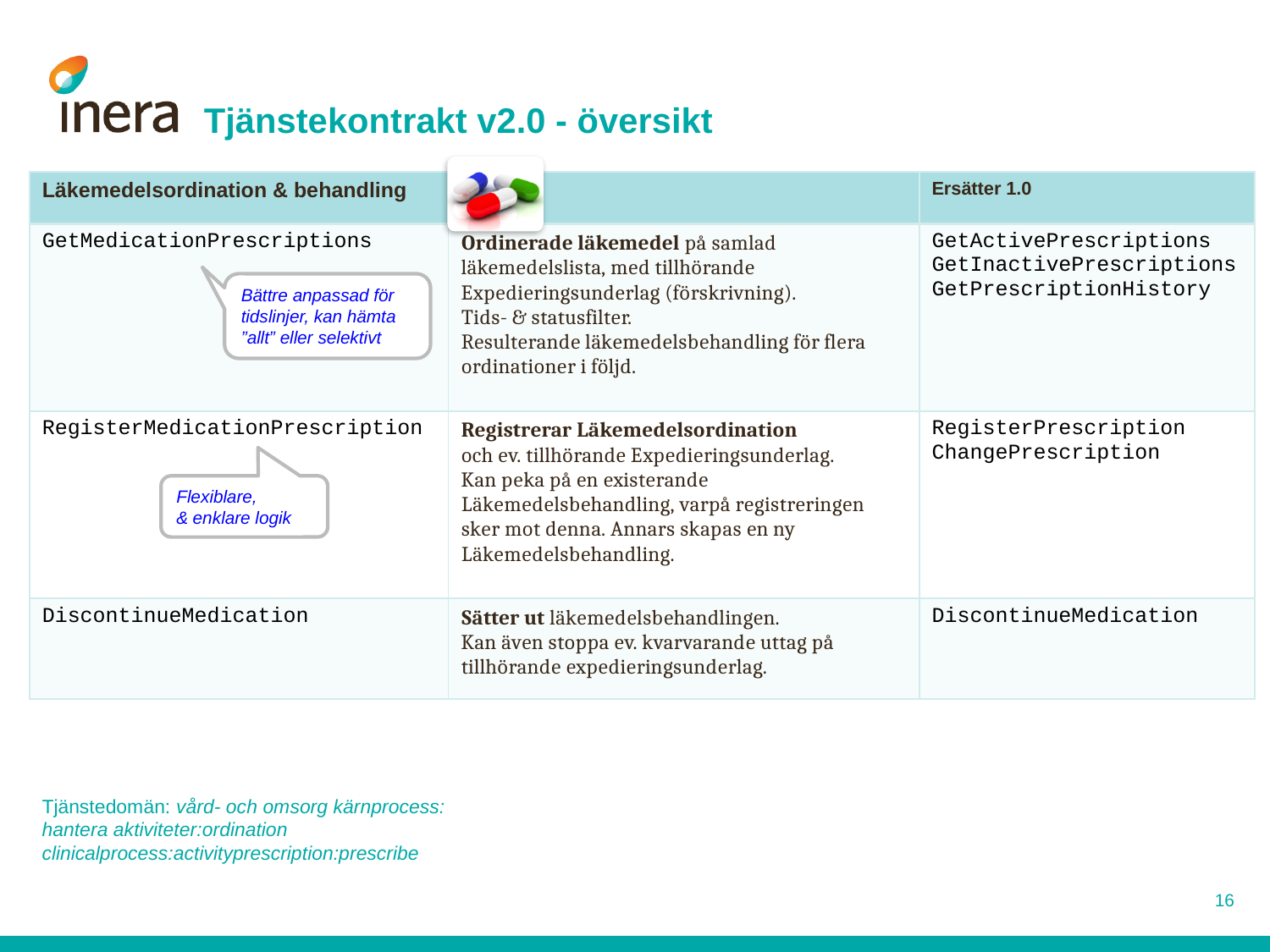

# Tjänstekontrakt v2.0 - översikt

| Läkemedelsordination & behandling |  | Ersätter 1.0 |
| --- | --- | --- |
| GetMedicationPrescriptions | Ordinerade läkemedel på samlad läkemedelslista, med tillhörande Expedieringsunderlag (förskrivning). Tids- & statusfilter. Resulterande läkemedelsbehandling för flera ordinationer i följd. | GetActivePrescriptions GetInactivePrescriptions GetPrescriptionHistory |
| RegisterMedicationPrescription | Registrerar Läkemedelsordination och ev. tillhörande Expedieringsunderlag. Kan peka på en existerande Läkemedelsbehandling, varpå registreringen sker mot denna. Annars skapas en ny Läkemedelsbehandling. | RegisterPrescription ChangePrescription |
| DiscontinueMedication | Sätter ut läkemedelsbehandlingen. Kan även stoppa ev. kvarvarande uttag på tillhörande expedieringsunderlag. | DiscontinueMedication |
Bättre anpassad för tidslinjer, kan hämta ”allt” eller selektivt
Flexiblare,
& enklare logik
Tjänstedomän: vård- och omsorg kärnprocess:
hantera aktiviteter:ordination
clinicalprocess:activityprescription:prescribe
16